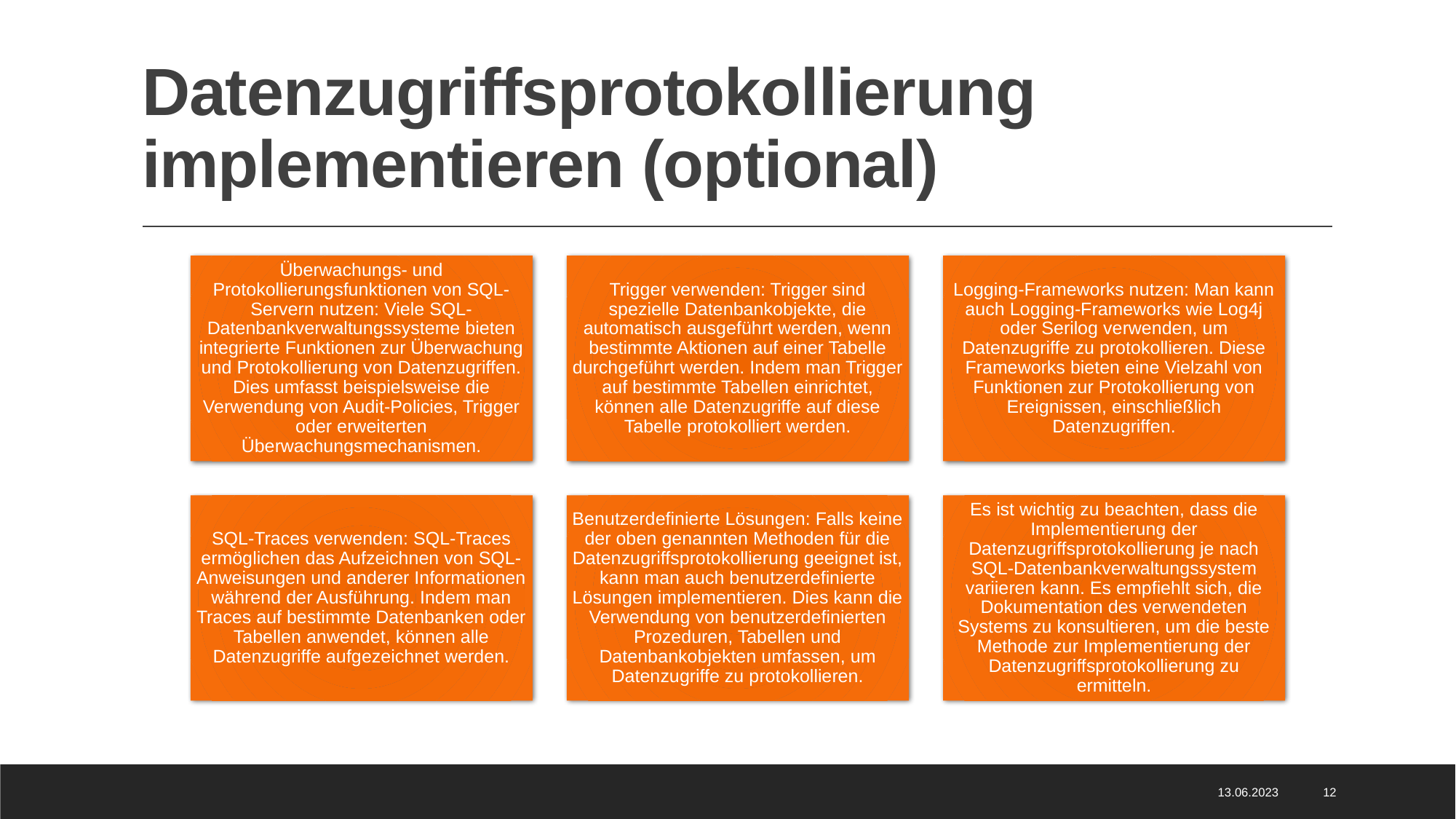

# Datenzugriffsprotokollierung implementieren (optional)
Überwachungs- und Protokollierungsfunktionen von SQL-Servern nutzen: Viele SQL-Datenbankverwaltungssysteme bieten integrierte Funktionen zur Überwachung und Protokollierung von Datenzugriffen. Dies umfasst beispielsweise die Verwendung von Audit-Policies, Trigger oder erweiterten Überwachungsmechanismen.
Trigger verwenden: Trigger sind spezielle Datenbankobjekte, die automatisch ausgeführt werden, wenn bestimmte Aktionen auf einer Tabelle durchgeführt werden. Indem man Trigger auf bestimmte Tabellen einrichtet, können alle Datenzugriffe auf diese Tabelle protokolliert werden.
Logging-Frameworks nutzen: Man kann auch Logging-Frameworks wie Log4j oder Serilog verwenden, um Datenzugriffe zu protokollieren. Diese Frameworks bieten eine Vielzahl von Funktionen zur Protokollierung von Ereignissen, einschließlich Datenzugriffen.
SQL-Traces verwenden: SQL-Traces ermöglichen das Aufzeichnen von SQL-Anweisungen und anderer Informationen während der Ausführung. Indem man Traces auf bestimmte Datenbanken oder Tabellen anwendet, können alle Datenzugriffe aufgezeichnet werden.
Benutzerdefinierte Lösungen: Falls keine der oben genannten Methoden für die Datenzugriffsprotokollierung geeignet ist, kann man auch benutzerdefinierte Lösungen implementieren. Dies kann die Verwendung von benutzerdefinierten Prozeduren, Tabellen und Datenbankobjekten umfassen, um Datenzugriffe zu protokollieren.
Es ist wichtig zu beachten, dass die Implementierung der Datenzugriffsprotokollierung je nach SQL-Datenbankverwaltungssystem variieren kann. Es empfiehlt sich, die Dokumentation des verwendeten Systems zu konsultieren, um die beste Methode zur Implementierung der Datenzugriffsprotokollierung zu ermitteln.
13.06.2023
12